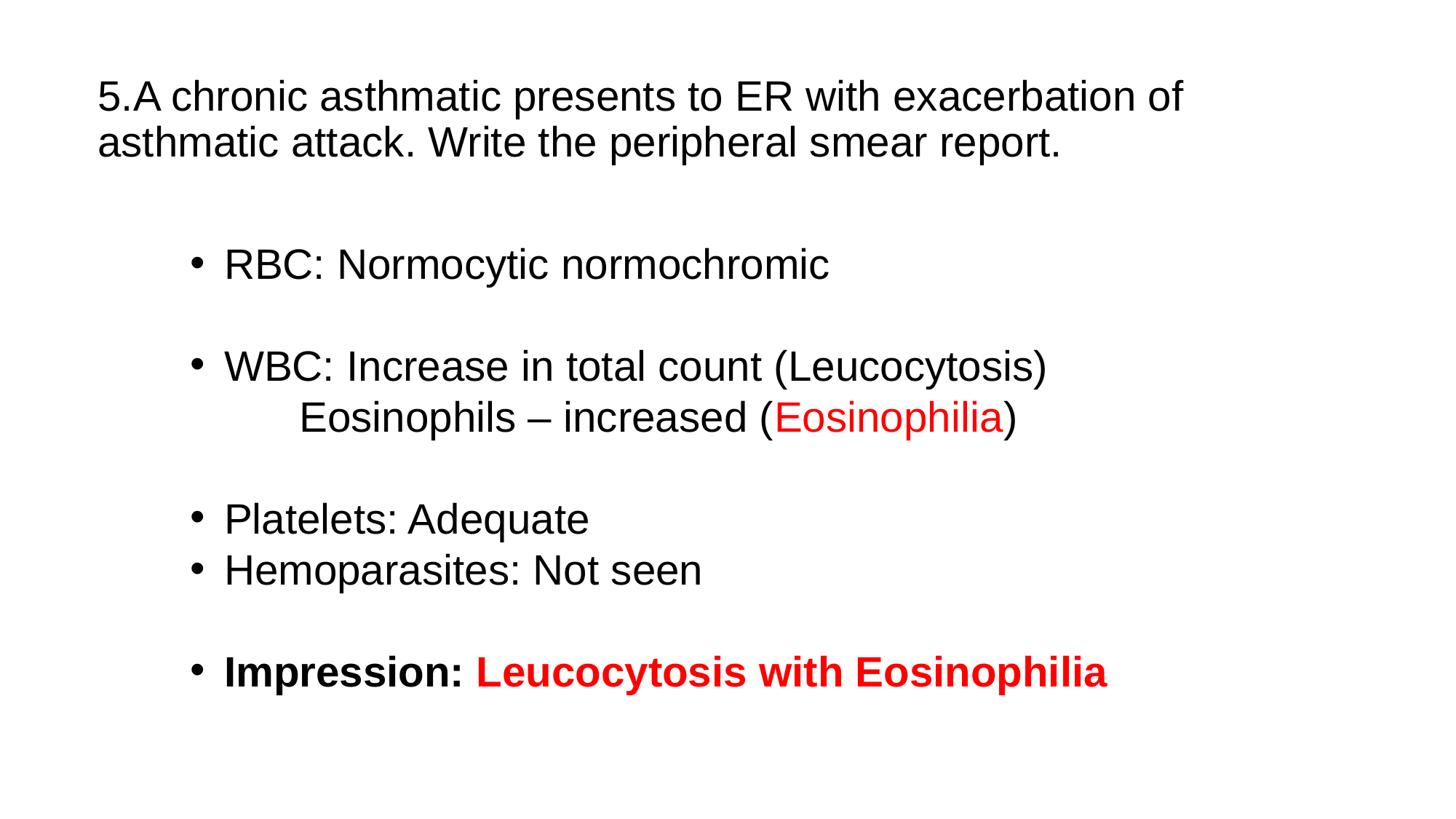

5.A chronic asthmatic presents to ER with exacerbation of asthmatic attack. Write the peripheral smear report.
RBC: Normocytic normochromic

WBC: Increase in total count (Leucocytosis)
	Eosinophils – increased (Eosinophilia)

Platelets: Adequate
Hemoparasites: Not seen

Impression: Leucocytosis with Eosinophilia